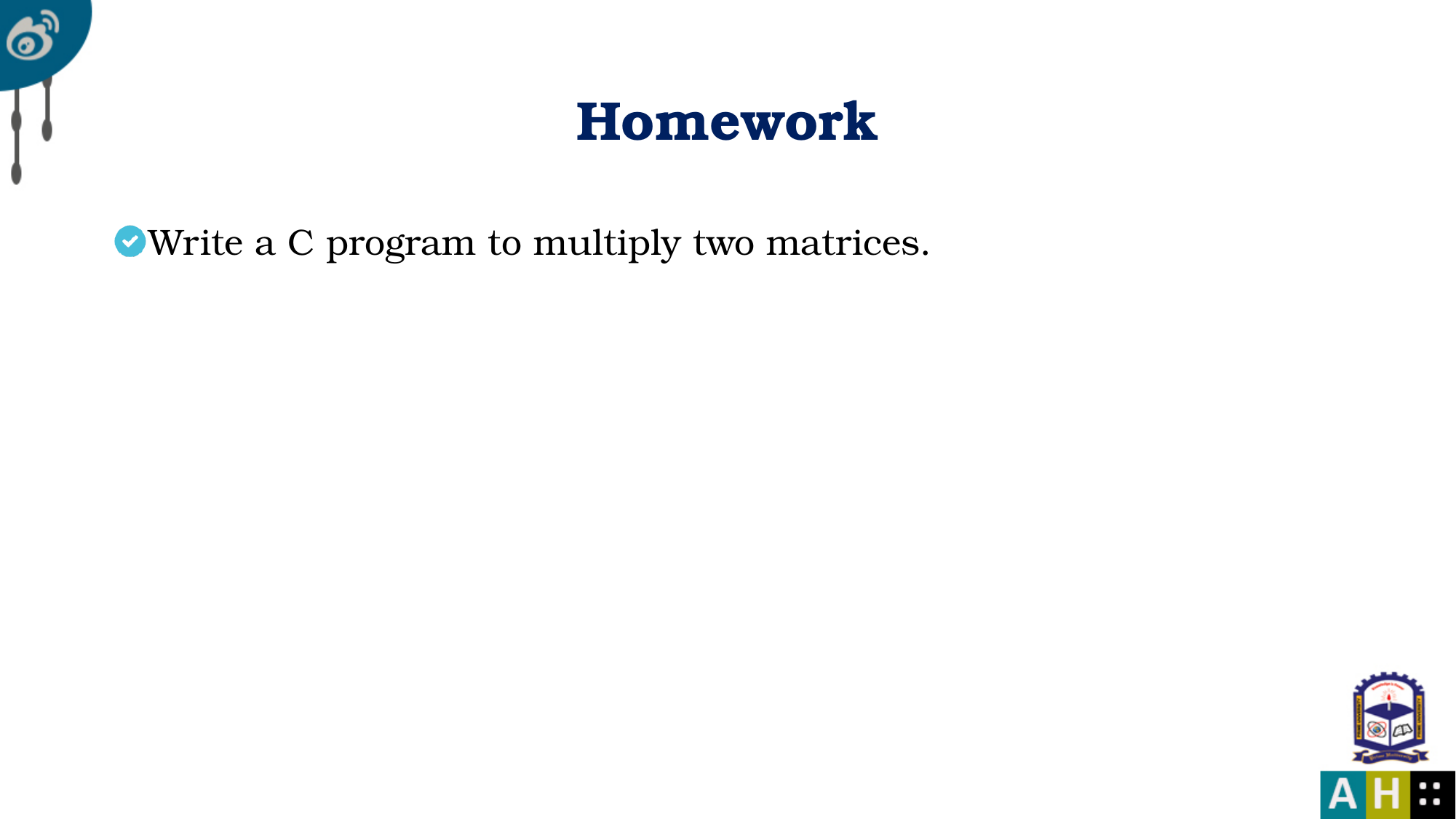

# Homework
Write a C program to multiply two matrices.